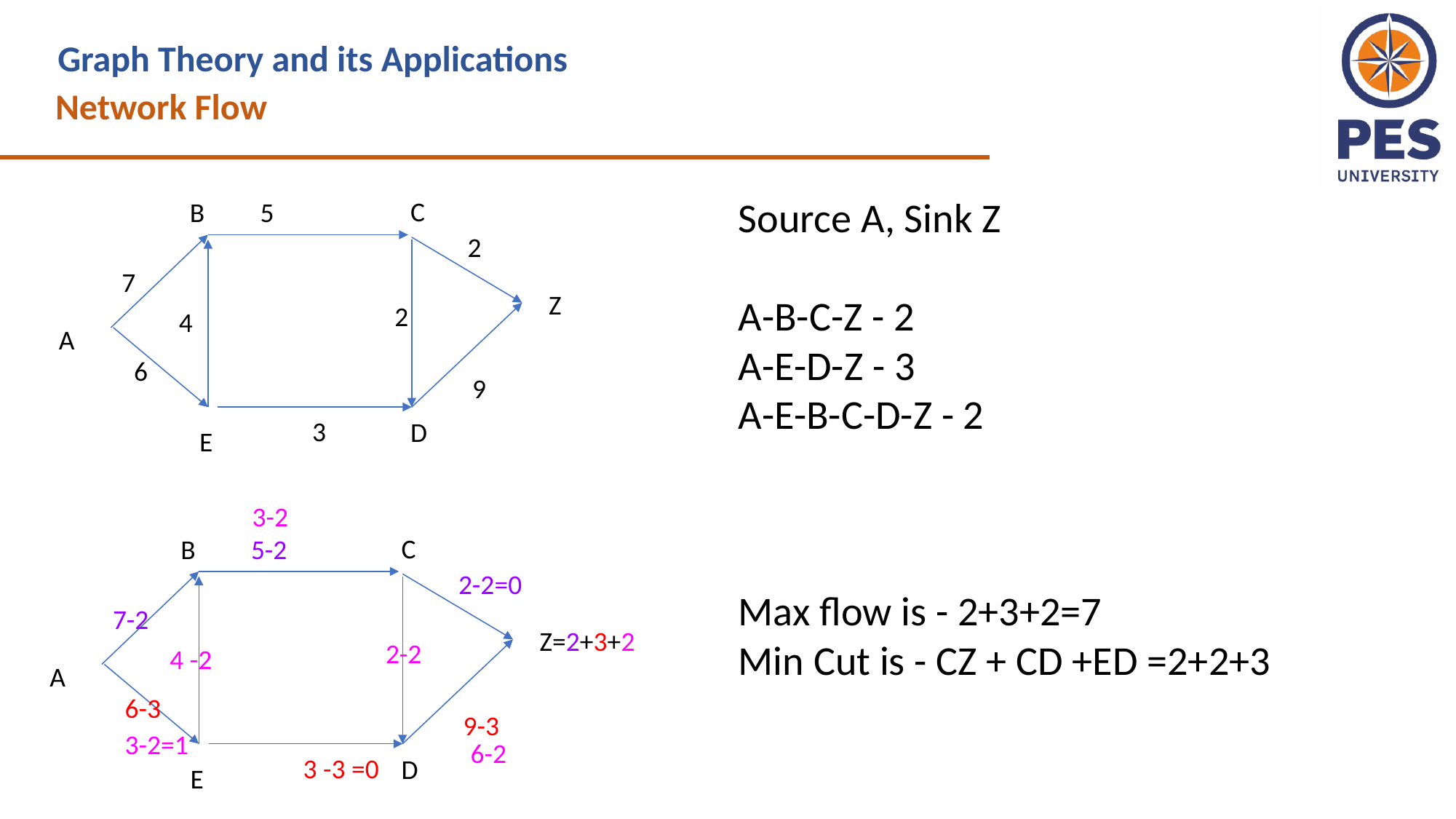

Graph Theory and its Applications
Network Flow
Source A, Sink Z

A-B-C-Z - 2
A-E-D-Z - 3
A-E-B-C-D-Z - 2

Max flow is - 2+3+2=7
Min Cut is - CZ + CD +ED =2+2+3

C
B
5
2
7
Z
2
4
A
6
9
3
D
E
3-2
C
B
5-2
2-2=0
7-2
Z=2+3+2
2-2
4 -2
A
6-3
9-3
3 -3 =0
D
E
3-2=1
6-2